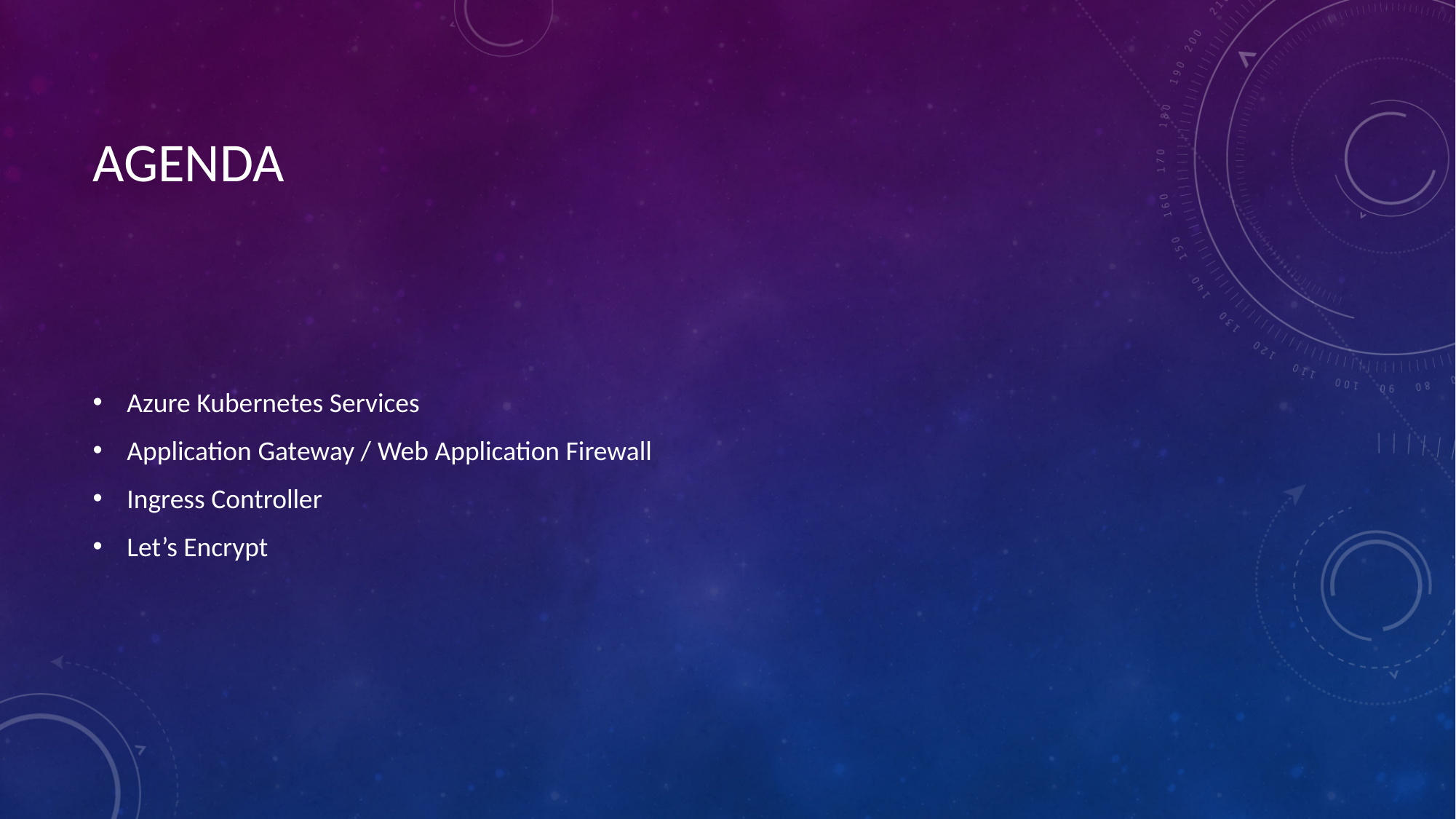

# Agenda
Azure Kubernetes Services
Application Gateway / Web Application Firewall
Ingress Controller
Let’s Encrypt